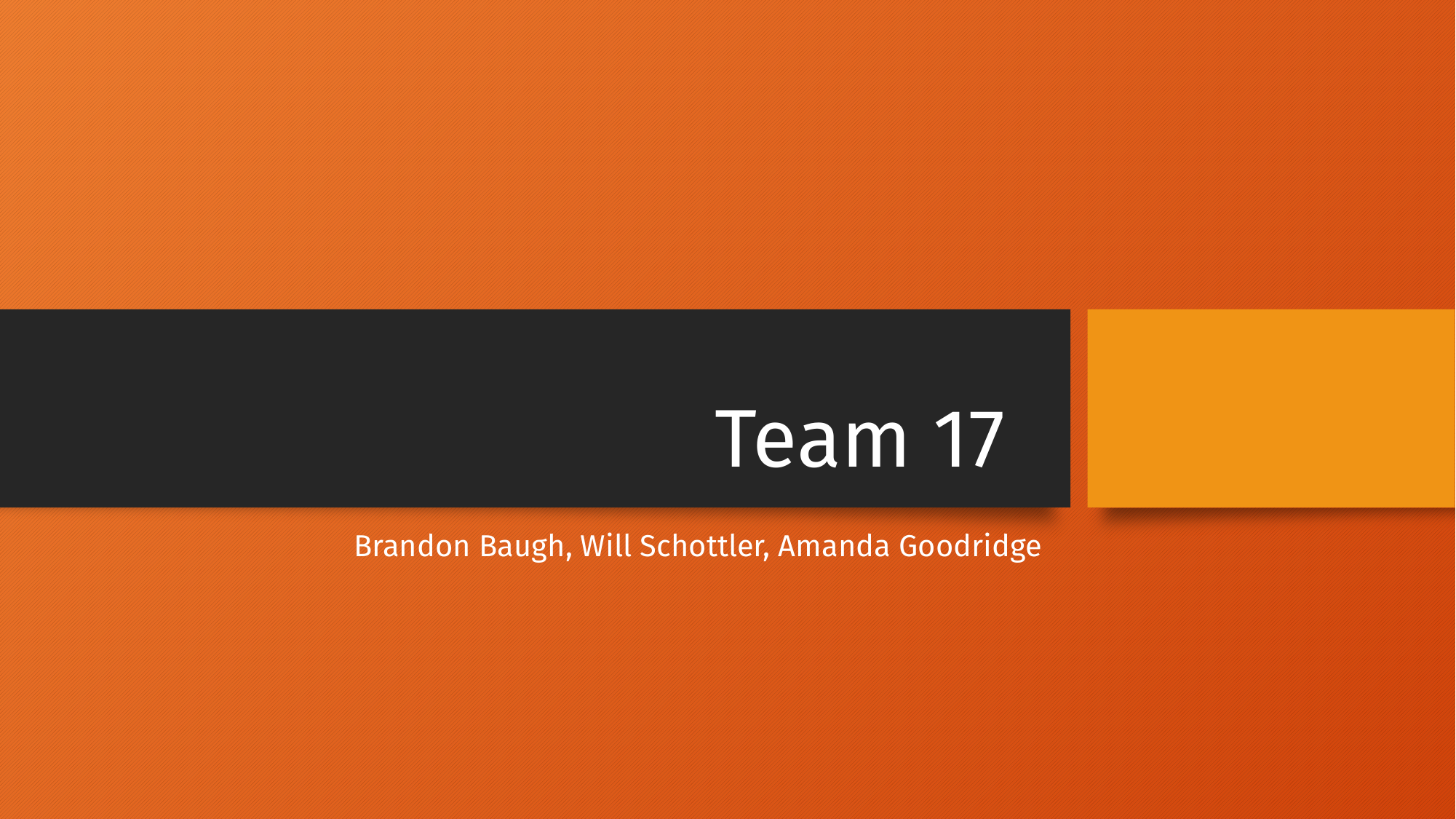

# Team 17
Brandon Baugh, Will Schottler, Amanda Goodridge